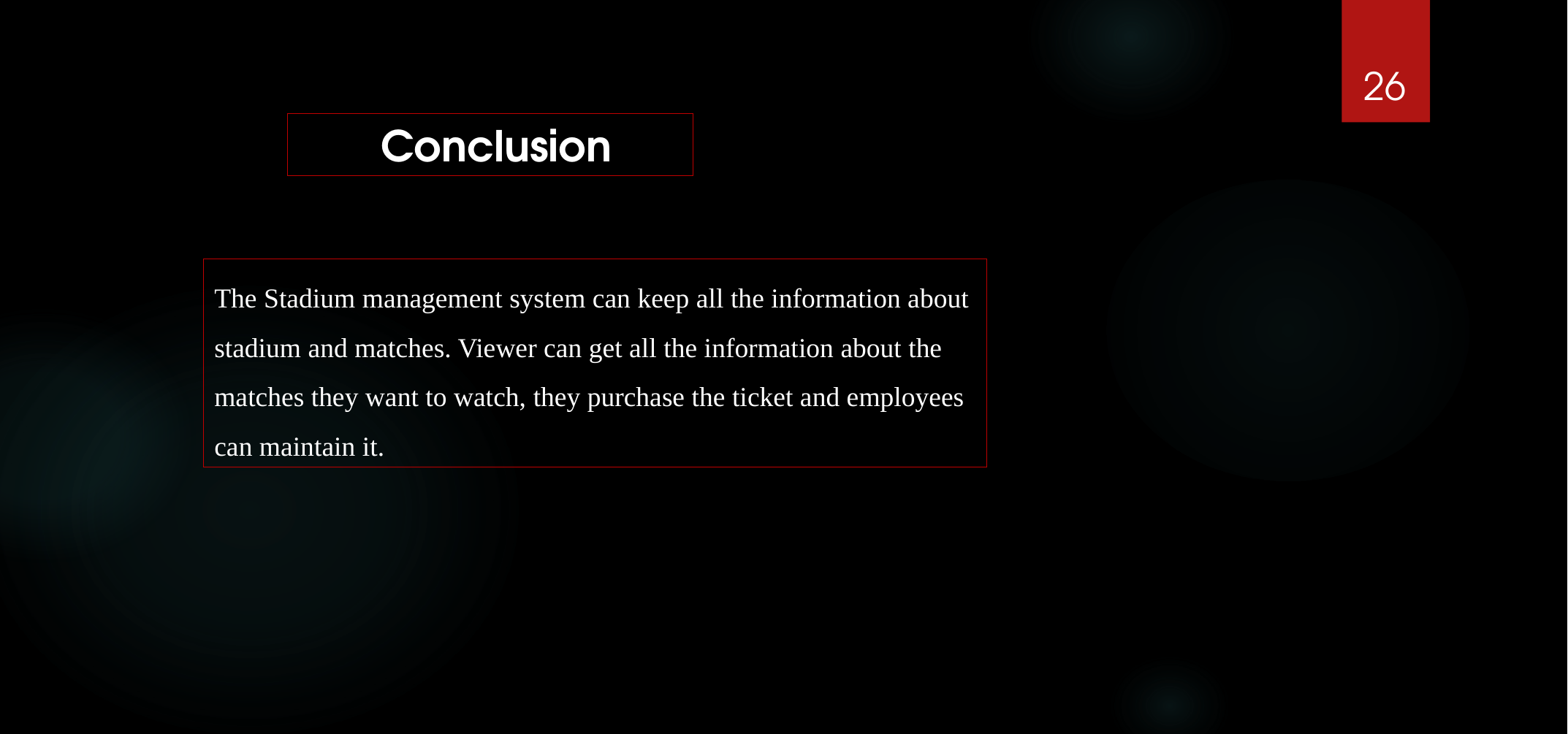

26
Conclusion
The Stadium management system can keep all the information about stadium and matches. Viewer can get all the information about the matches they want to watch, they purchase the ticket and employees can maintain it.